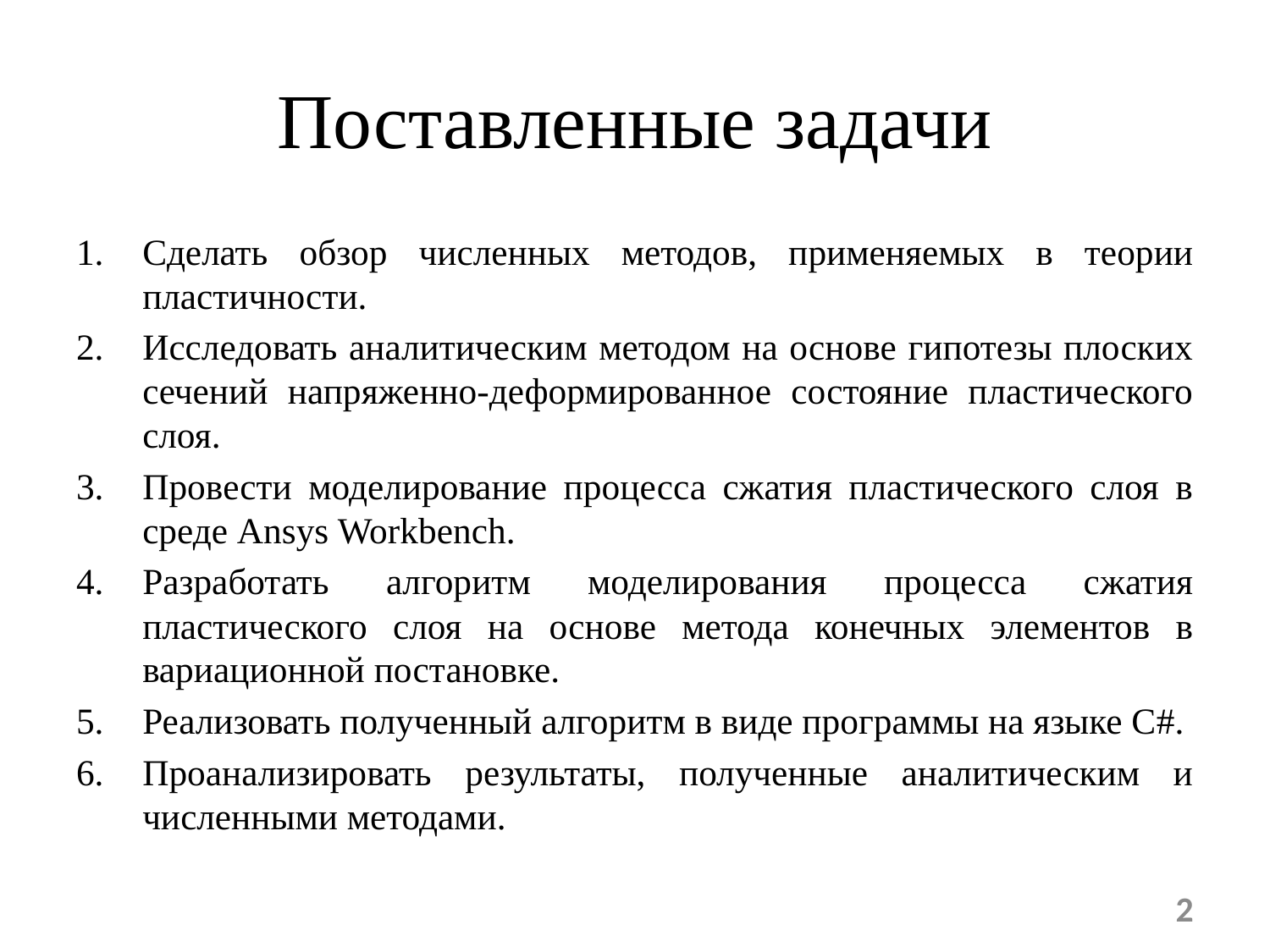

# Поставленные задачи
Сделать обзор численных методов, применяемых в теории пластичности.
Исследовать аналитическим методом на основе гипотезы плоских сечений напряженно-деформированное состояние пластического слоя.
Провести моделирование процесса сжатия пластического слоя в среде Ansys Workbench.
Разработать алгоритм моделирования процесса сжатия пластического слоя на основе метода конечных элементов в вариационной постановке.
Реализовать полученный алгоритм в виде программы на языке С#.
Проанализировать результаты, полученные аналитическим и численными методами.

2